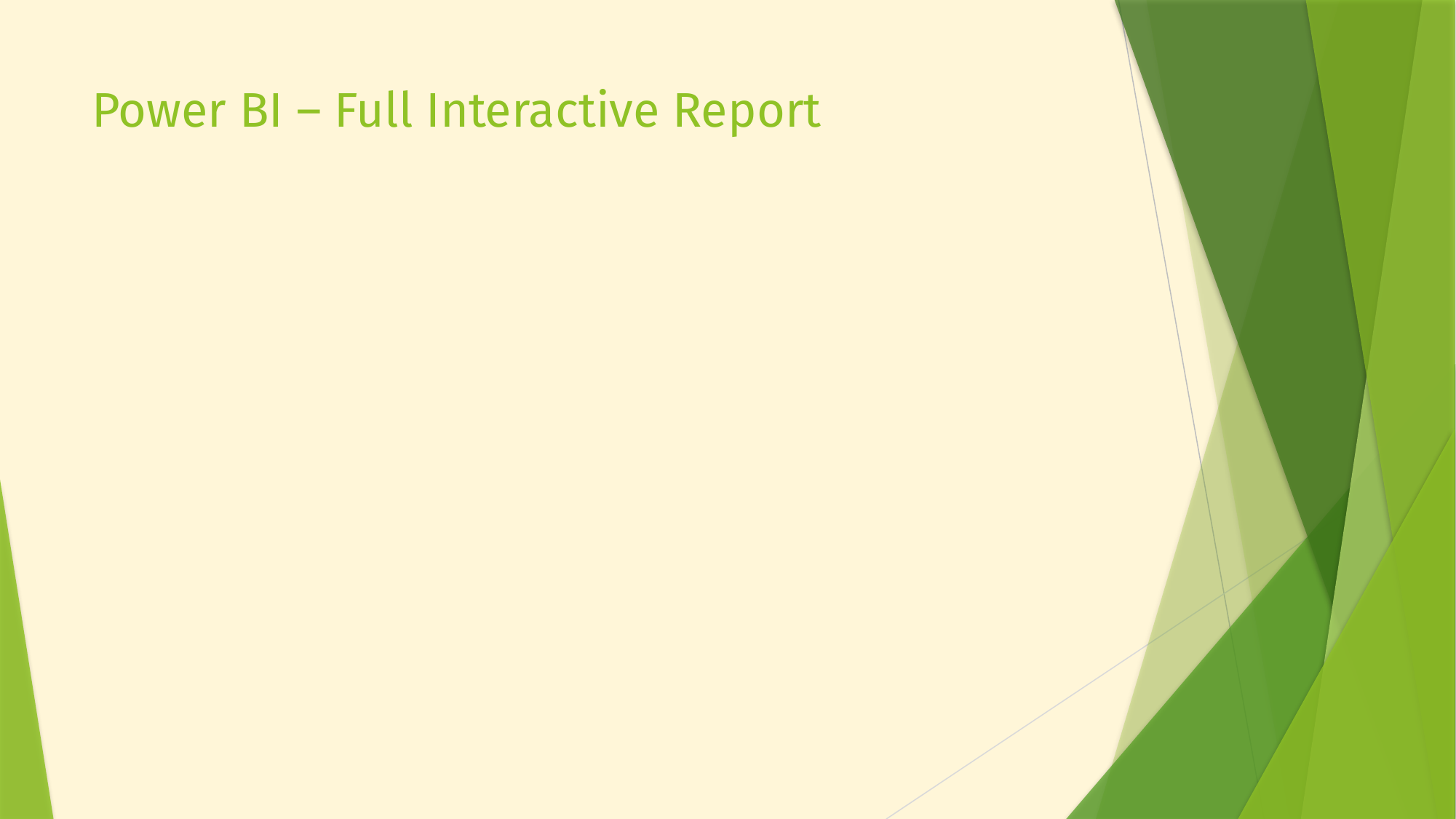

# Power BI – Full Interactive Report